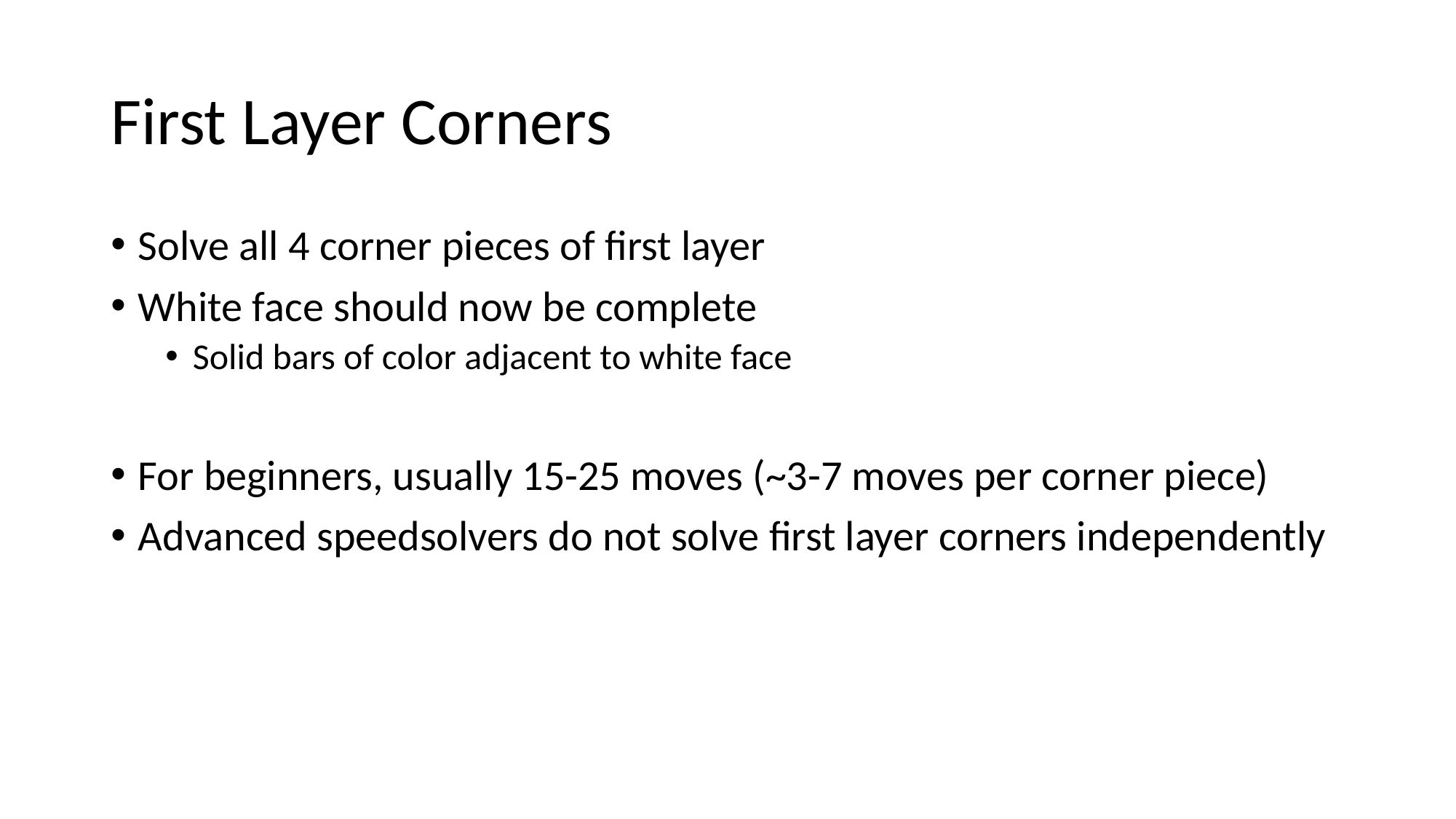

# First Layer Corners
Solve all 4 corner pieces of first layer
White face should now be complete
Solid bars of color adjacent to white face

For beginners, usually 15-25 moves (~3-7 moves per corner piece)
Advanced speedsolvers do not solve first layer corners independently